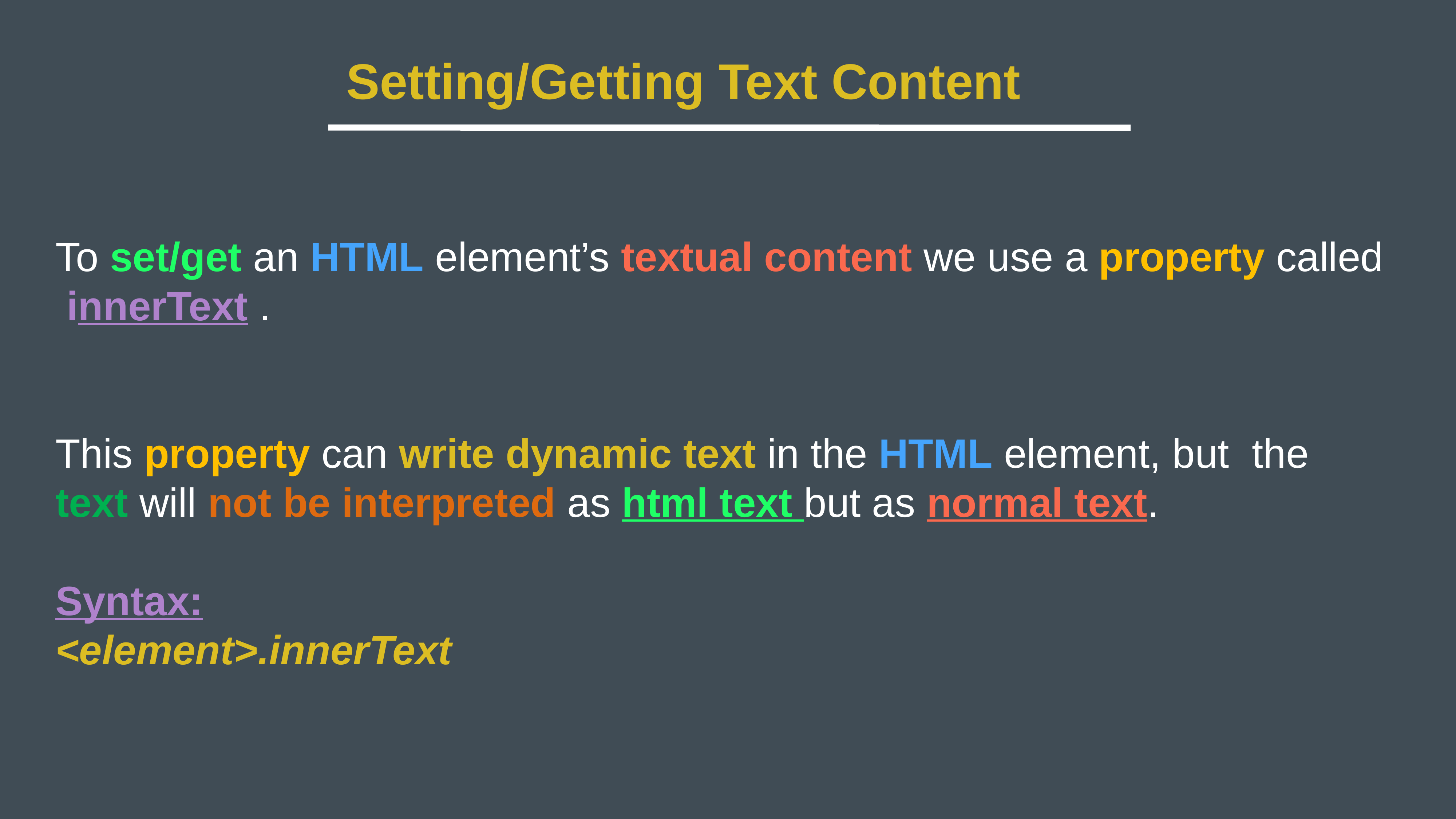

Setting/Getting Text Content
To set/get an HTML element’s textual content we use a property called  innerText .

This property can write dynamic text in the HTML element, but  the text will not be interpreted as html text but as normal text.

Syntax:
<element>.innerText